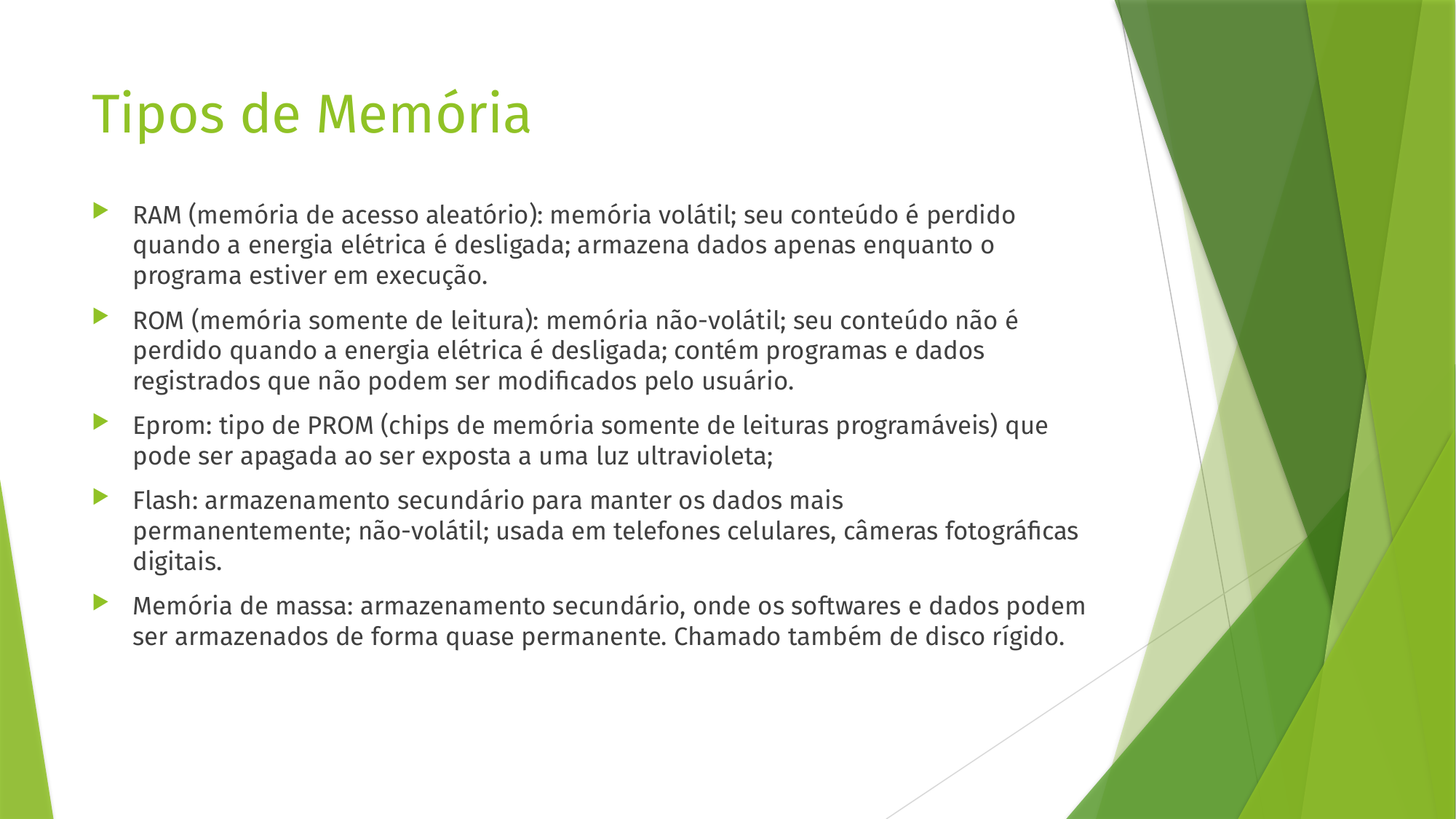

# Tipos de Memória
RAM (memória de acesso aleatório): memória volátil; seu conteúdo é perdido  quando a energia elétrica é desligada; armazena dados apenas enquanto o programa estiver em execução.
ROM (memória somente de leitura): memória não-volátil; seu conteúdo não é perdido quando a energia elétrica é desligada; contém programas e dados registrados que não podem ser modificados pelo usuário.
Eprom: tipo de PROM (chips de memória somente de leituras programáveis) que pode ser apagada ao ser exposta a uma luz ultravioleta;
Flash: armazenamento secundário para manter os dados mais       permanentemente; não-volátil; usada em telefones celulares, câmeras fotográficas digitais.
Memória de massa: armazenamento secundário, onde os softwares e dados podem ser armazenados de forma quase permanente. Chamado também de disco rígido.